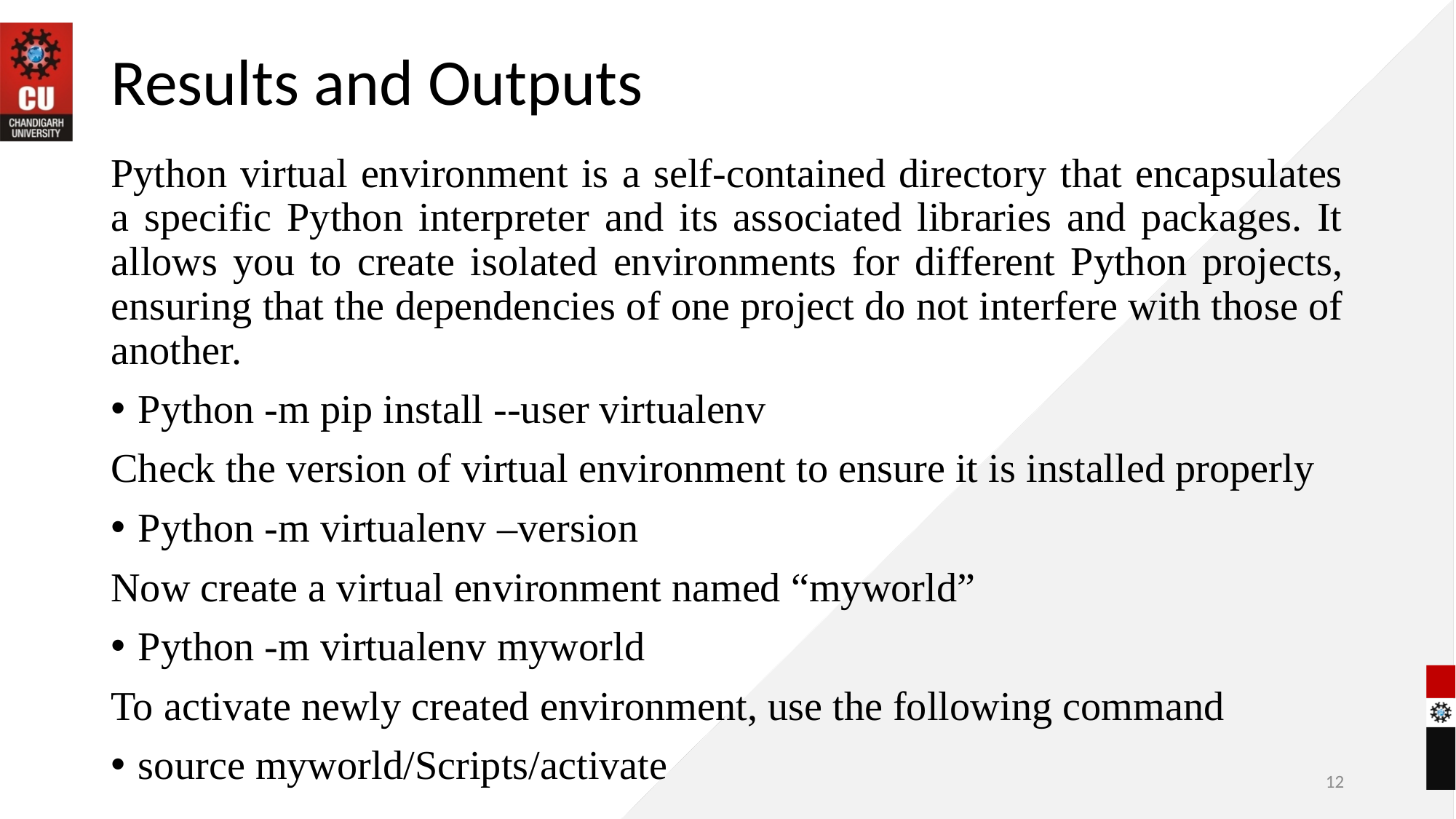

# Results and Outputs
Python virtual environment is a self-contained directory that encapsulates a specific Python interpreter and its associated libraries and packages. It allows you to create isolated environments for different Python projects, ensuring that the dependencies of one project do not interfere with those of another.
Python -m pip install --user virtualenv
Check the version of virtual environment to ensure it is installed properly
Python -m virtualenv –version
Now create a virtual environment named “myworld”
Python -m virtualenv myworld
To activate newly created environment, use the following command
source myworld/Scripts/activate

12